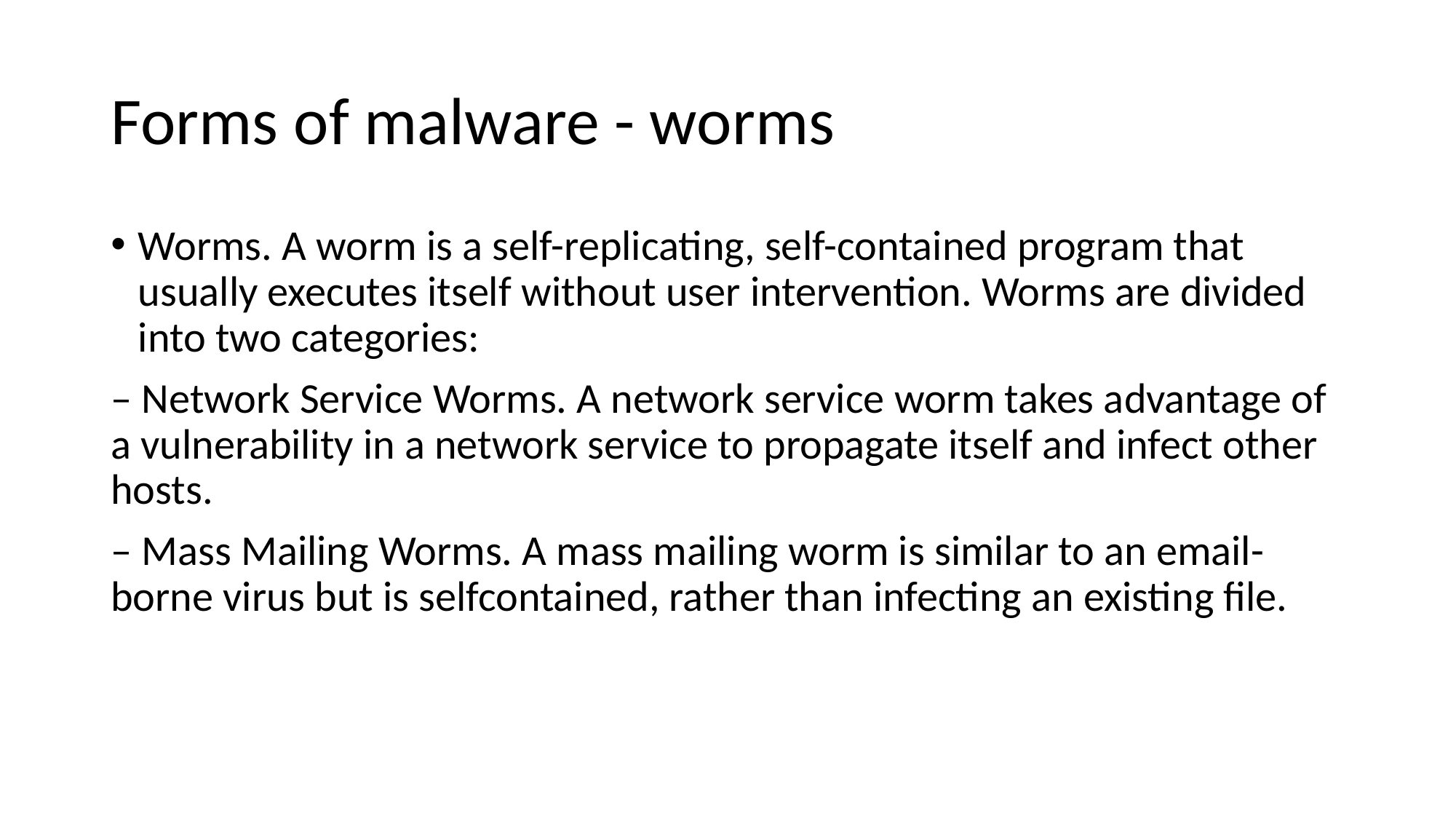

# Forms of malware - worms
Worms. A worm is a self-replicating, self-contained program that usually executes itself without user intervention. Worms are divided into two categories:
– Network Service Worms. A network service worm takes advantage of a vulnerability in a network service to propagate itself and infect other hosts.
– Mass Mailing Worms. A mass mailing worm is similar to an email-borne virus but is selfcontained, rather than infecting an existing file.